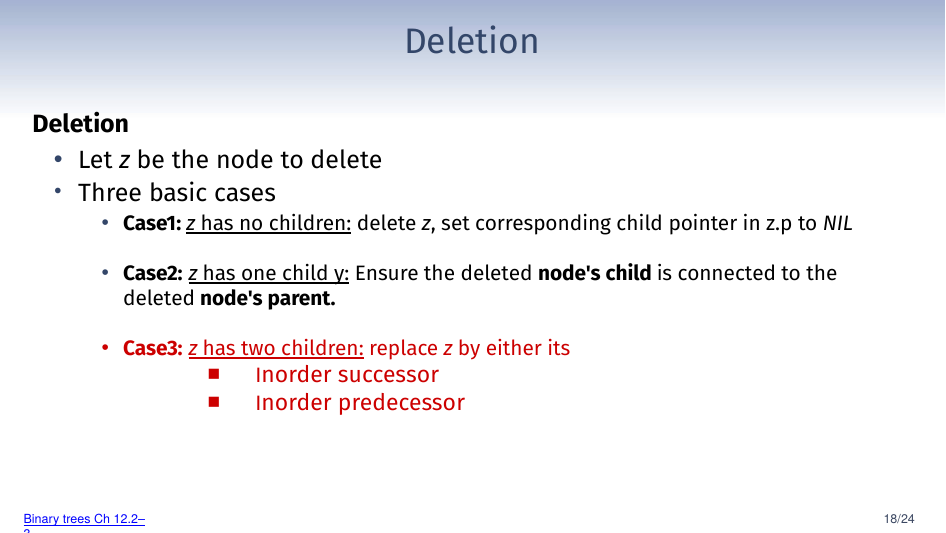

# Deletion
Deletion
Let z be the node to delete
Three basic cases
Case1: z has no children: delete z, set corresponding child pointer in z.p to NIL
Case2: z has one child y: Ensure the deleted node's child is connected to the deleted node's parent.
Case3: z has two children: replace z by either its
Inorder successor
Inorder predecessor
Binary trees Ch 12.2–3
18/24